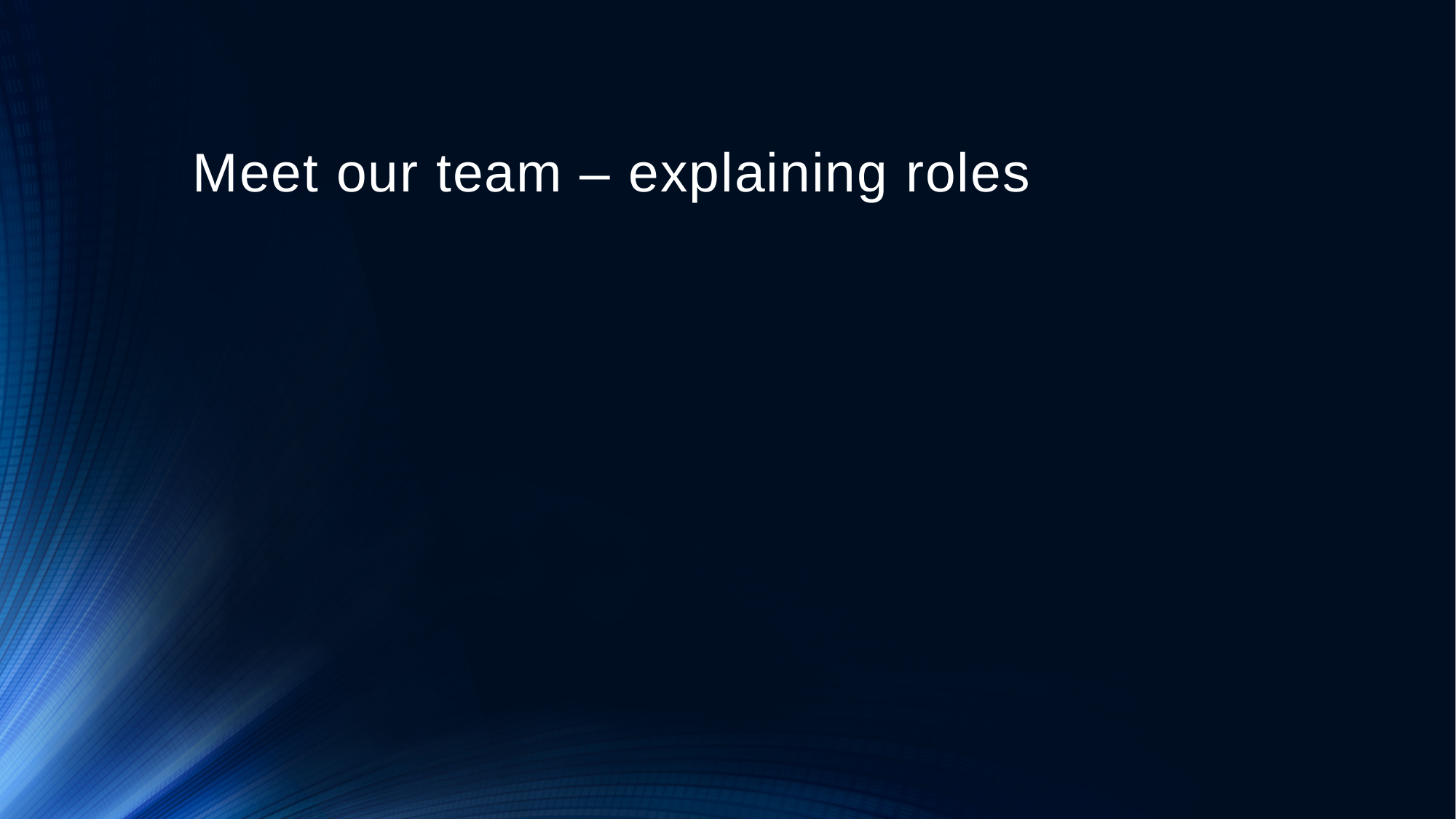

# Meet our team – explaining roles